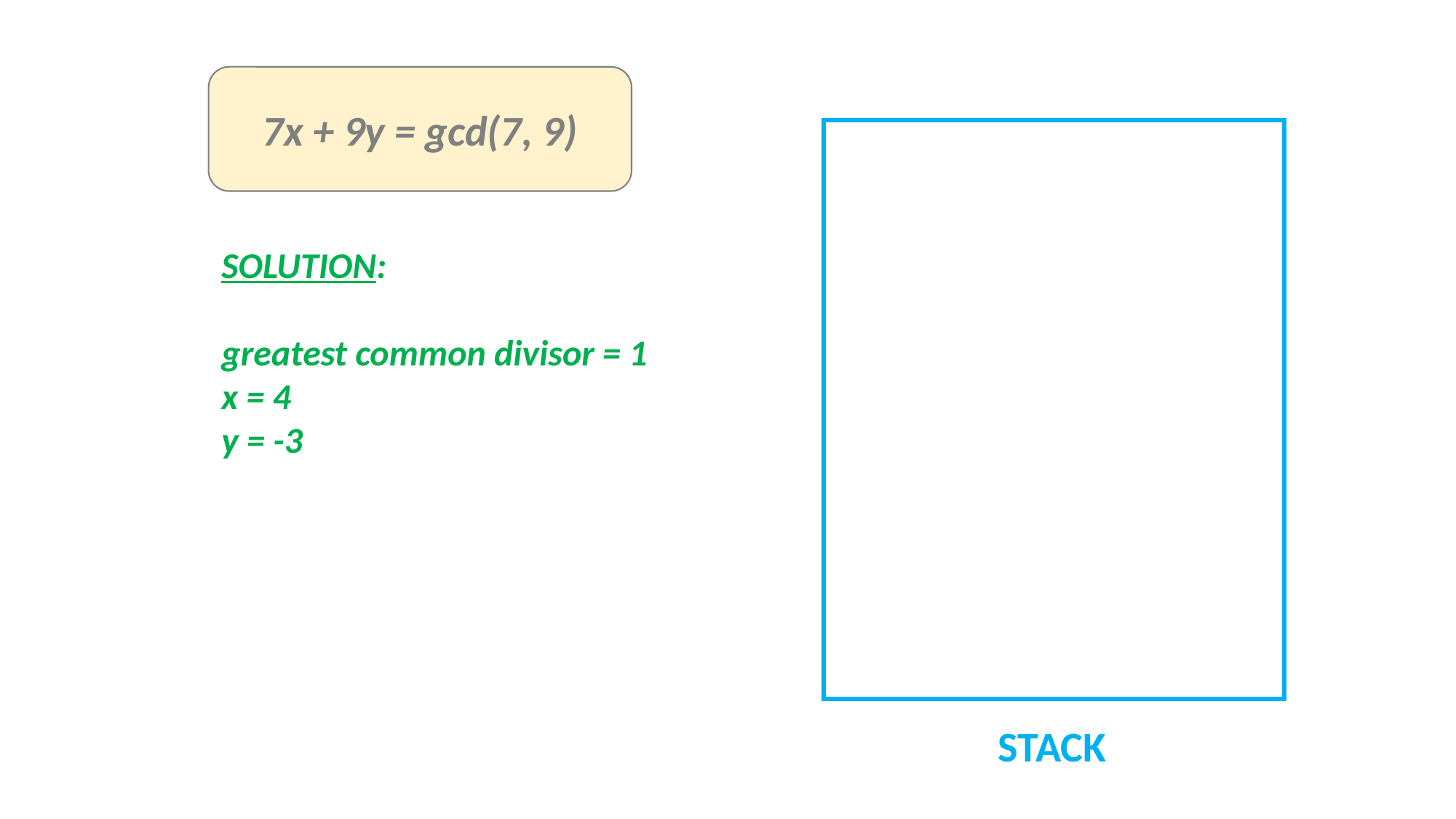

7x + 9y = gcd(7, 9)

SOLUTION:

greatest common divisor = 1
x = 4
y = -3

STACK